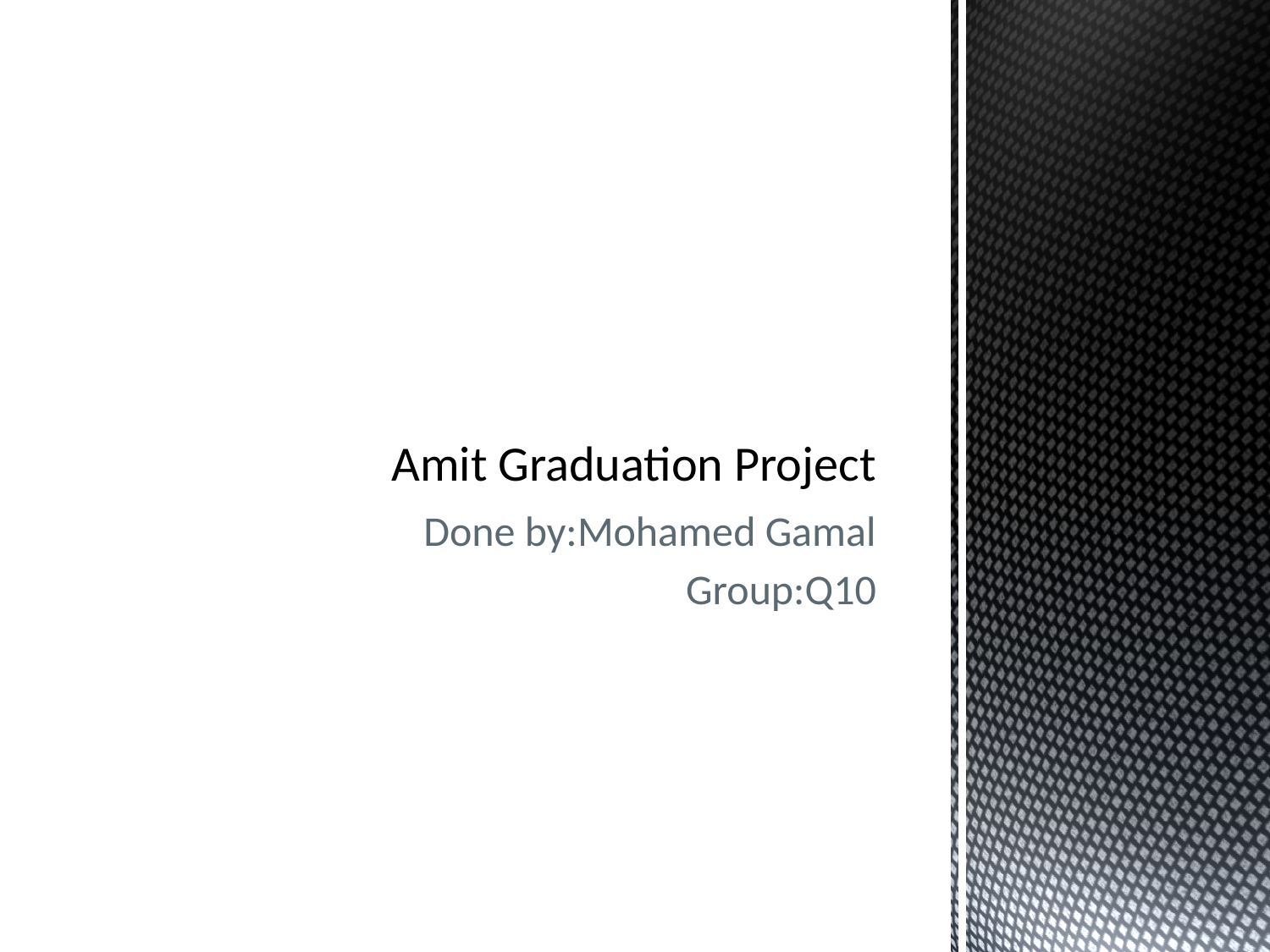

# Amit Graduation Project
Done by:Mohamed Gamal
Group:Q10